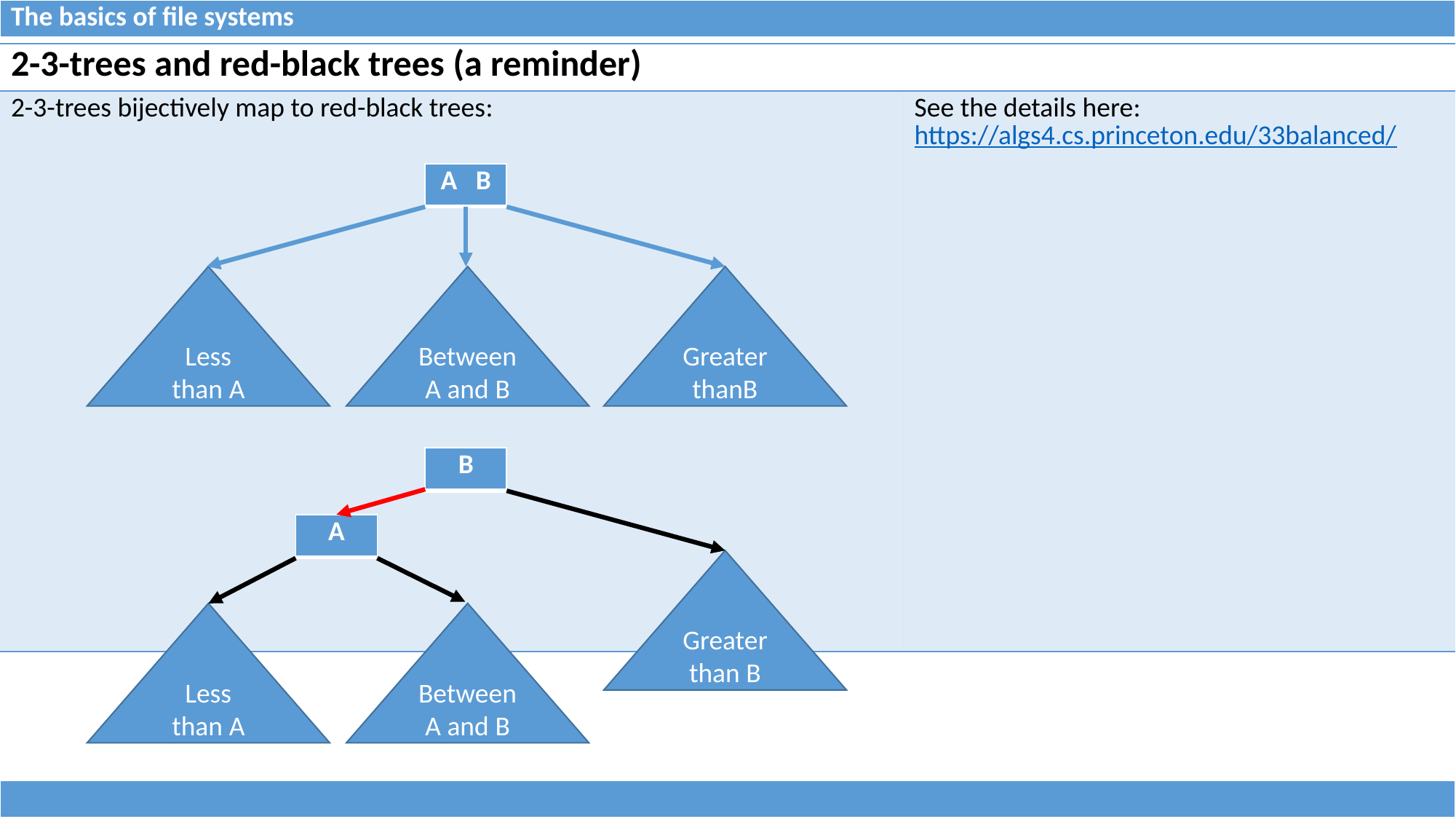

| The basics of file systems |
| --- |
| 2-3-trees and red-black trees (a reminder) |  |
| --- | --- |
| 2-3-trees bijectively map to red-black trees: | See the details here: https://algs4.cs.princeton.edu/33balanced/ |
| A B |
| --- |
Less than A
Between A and B
Greater thanB
| B |
| --- |
| A |
| --- |
Greater than B
Less than A
Between A and B
|  |
| --- |